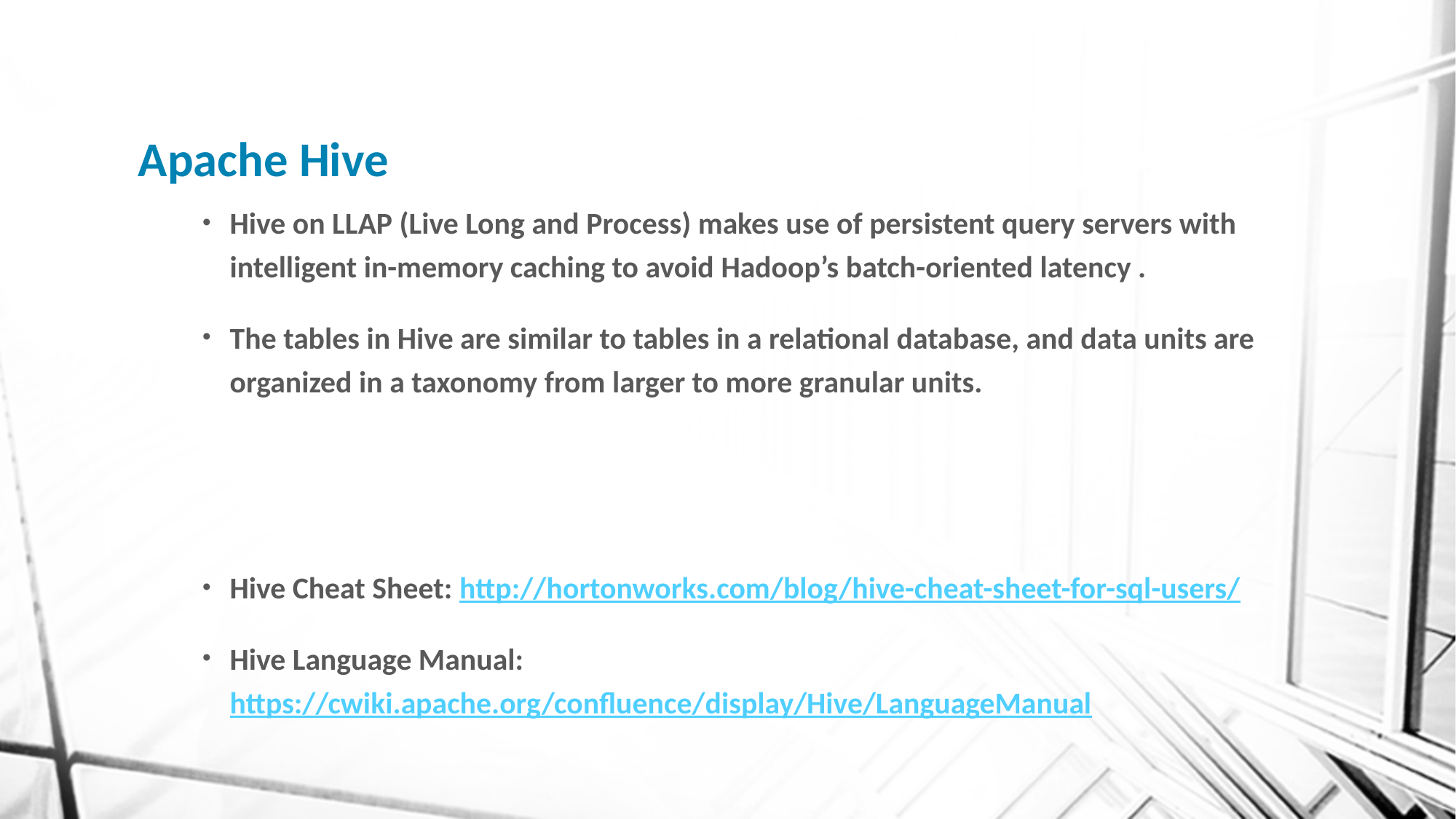

# Apache Hive
Hive on LLAP (Live Long and Process) makes use of persistent query servers with intelligent in-memory caching to avoid Hadoop’s batch-oriented latency .
The tables in Hive are similar to tables in a relational database, and data units are organized in a taxonomy from larger to more granular units.
Hive Cheat Sheet: http://hortonworks.com/blog/hive-cheat-sheet-for-sql-users/
Hive Language Manual: https://cwiki.apache.org/confluence/display/Hive/LanguageManual